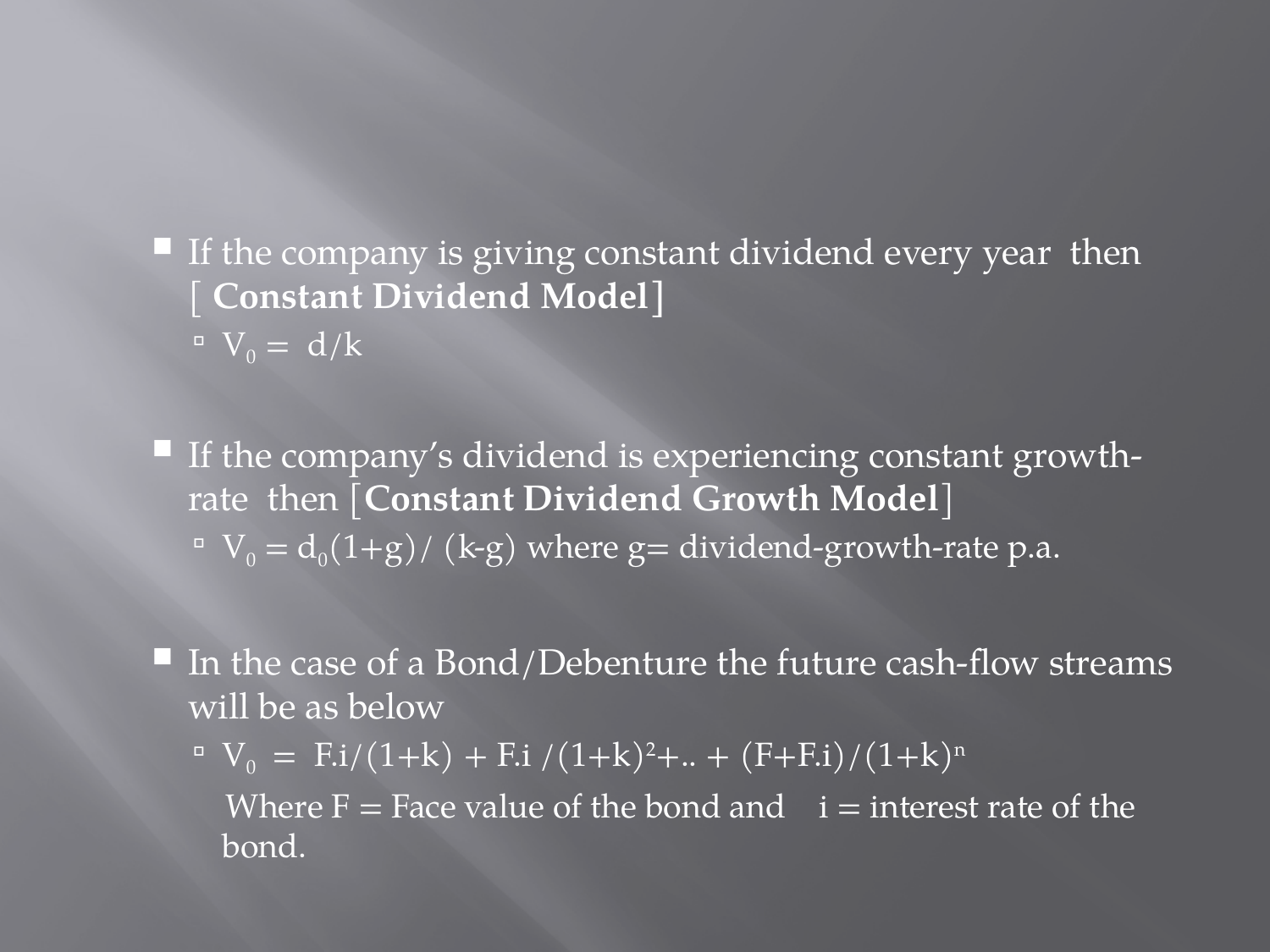

#
If the company is giving constant dividend every year  then  [ Constant Dividend Model]
V0  =  d/k

If the company’s dividend is experiencing constant growth-rate  then [Constant Dividend Growth Model]
V0 = d0(1+g)/ (k-g) where g= dividend-growth-rate p.a.

In the case of a Bond/Debenture the future cash-flow streams will be as below
V0  =  F.i/(1+k) + F.i /(1+k)2+.. + (F+F.i)/(1+k)n
    Where F = Face value of the bond and    i = interest rate of the bond.